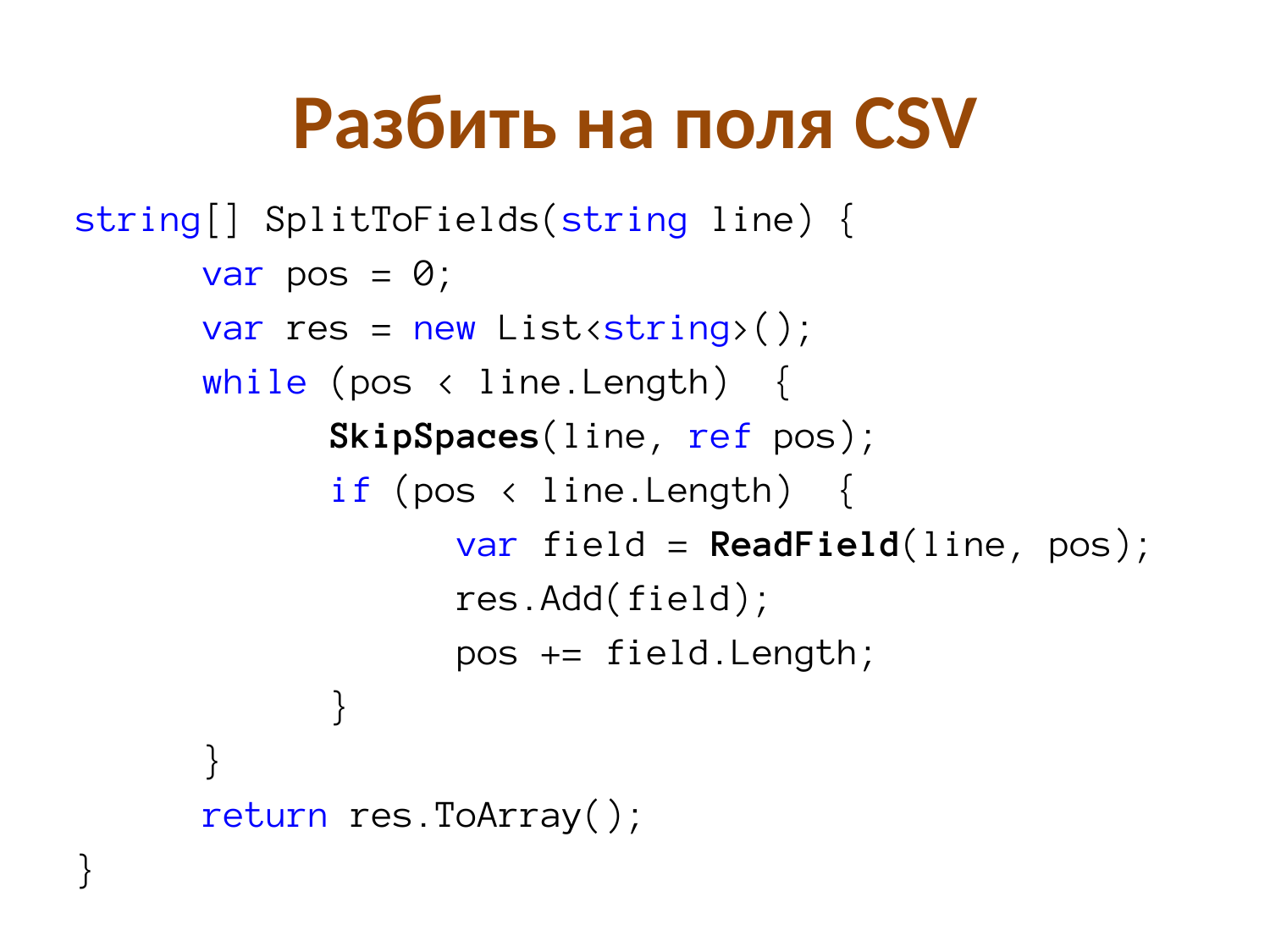

# Разбить на поля CSV
string[] SplitToFields(string line) {
	var pos = 0;
	var res = new List<string>();
	while (pos < line.Length)  {
		SkipSpaces(line, ref pos);
		if (pos < line.Length)  {
			var field = ReadField(line, pos);
			res.Add(field);
			pos += field.Length;
		}
	}
	return res.ToArray();
}